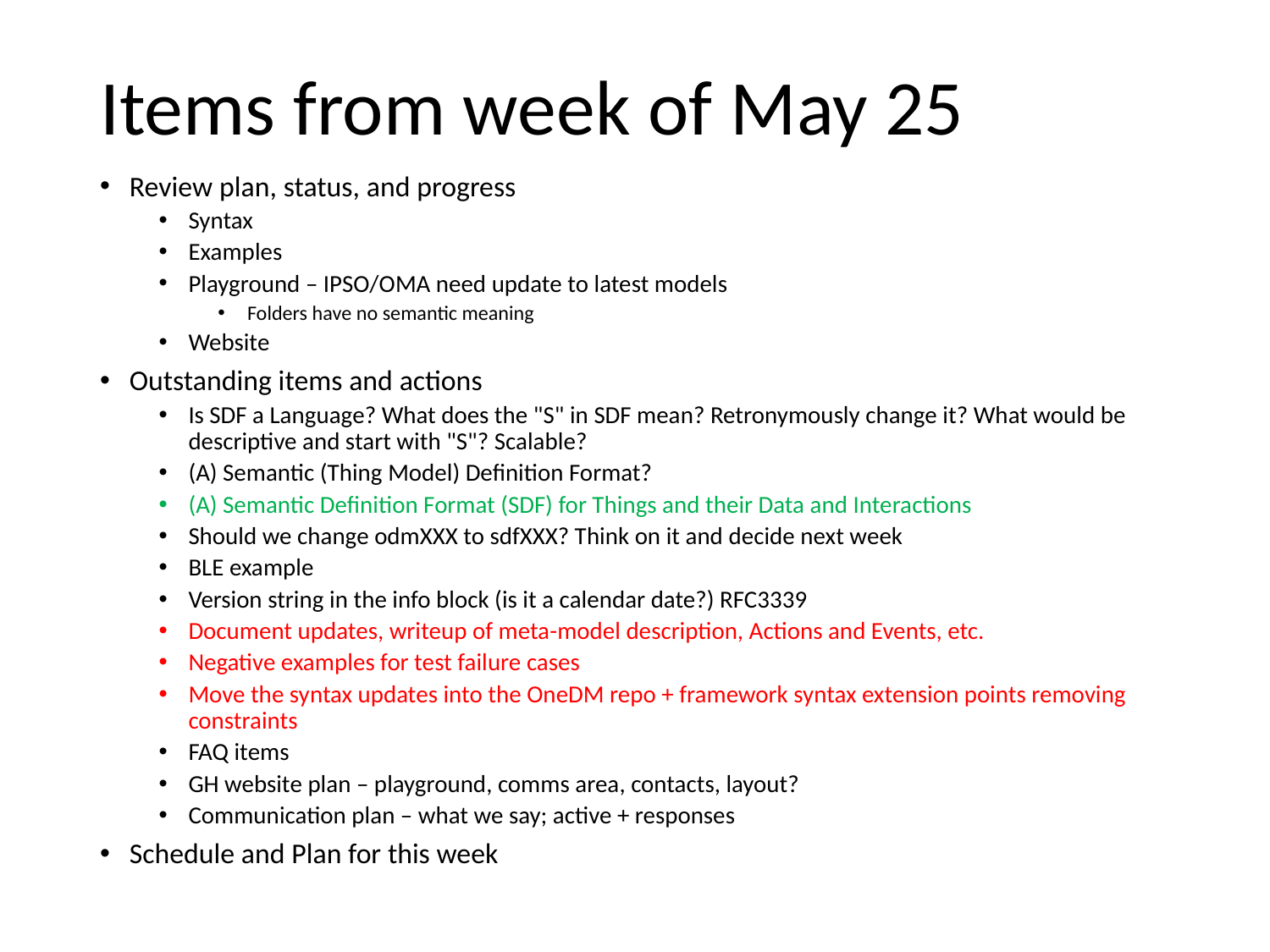

# Items from week of May 25
Review plan, status, and progress
Syntax
Examples
Playground – IPSO/OMA need update to latest models
Folders have no semantic meaning
Website
Outstanding items and actions
Is SDF a Language? What does the "S" in SDF mean? Retronymously change it? What would be descriptive and start with "S"? Scalable?
(A) Semantic (Thing Model) Definition Format?
(A) Semantic Definition Format (SDF) for Things and their Data and Interactions
Should we change odmXXX to sdfXXX? Think on it and decide next week
BLE example
Version string in the info block (is it a calendar date?) RFC3339
Document updates, writeup of meta-model description, Actions and Events, etc.
Negative examples for test failure cases
Move the syntax updates into the OneDM repo + framework syntax extension points removing constraints
FAQ items
GH website plan – playground, comms area, contacts, layout?
Communication plan – what we say; active + responses
Schedule and Plan for this week